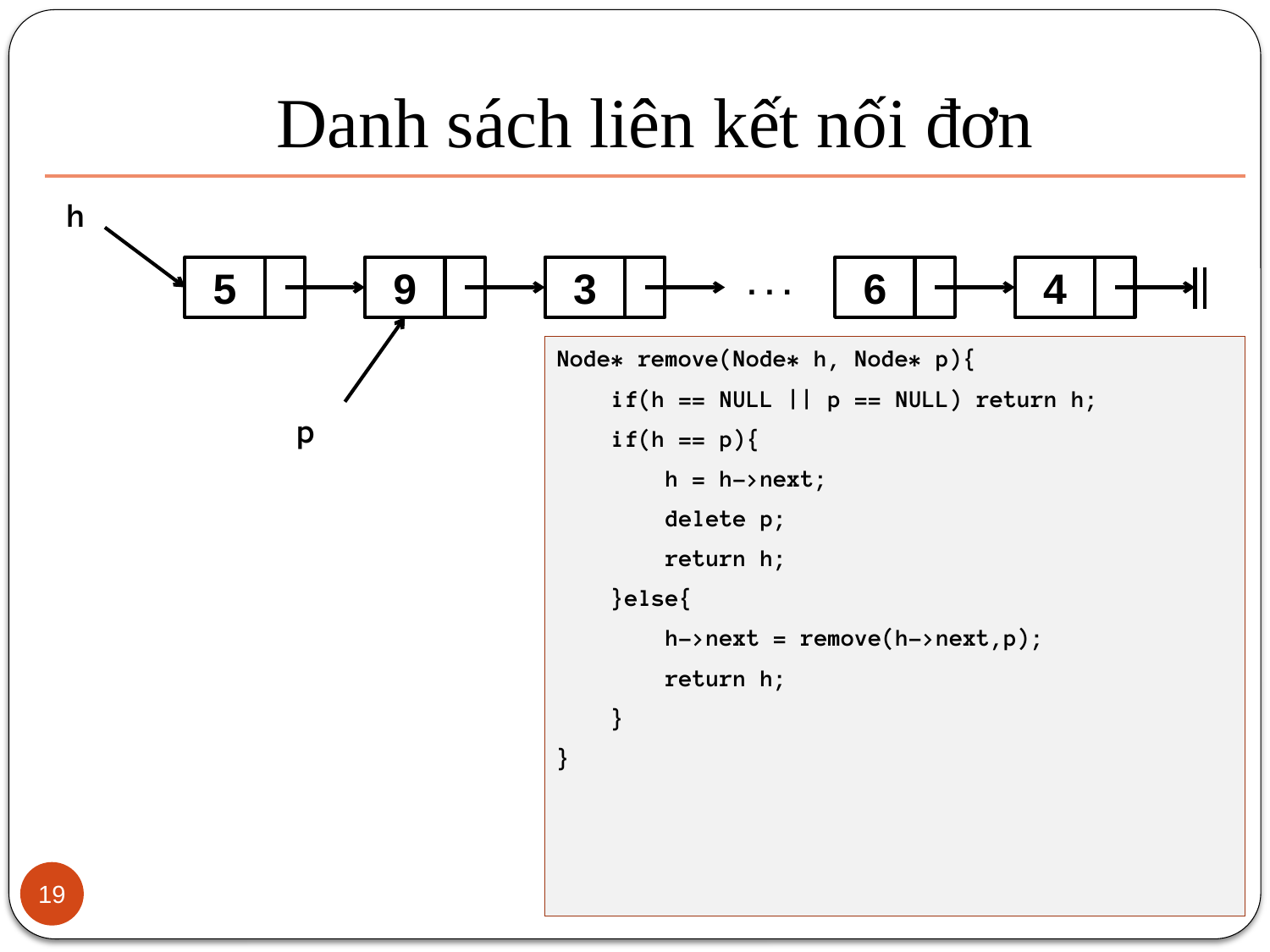

# Danh sách liên kết nối đơn
h

5

9

3

. . .
6

4

Node* remove(Node* h, Node* p){
    if(h == NULL || p == NULL) return h;
    if(h == p){
        h = h->next;
        delete p;
        return h;
    }else{
        h->next = remove(h->next,p);
        return h;
    }
}
p
19